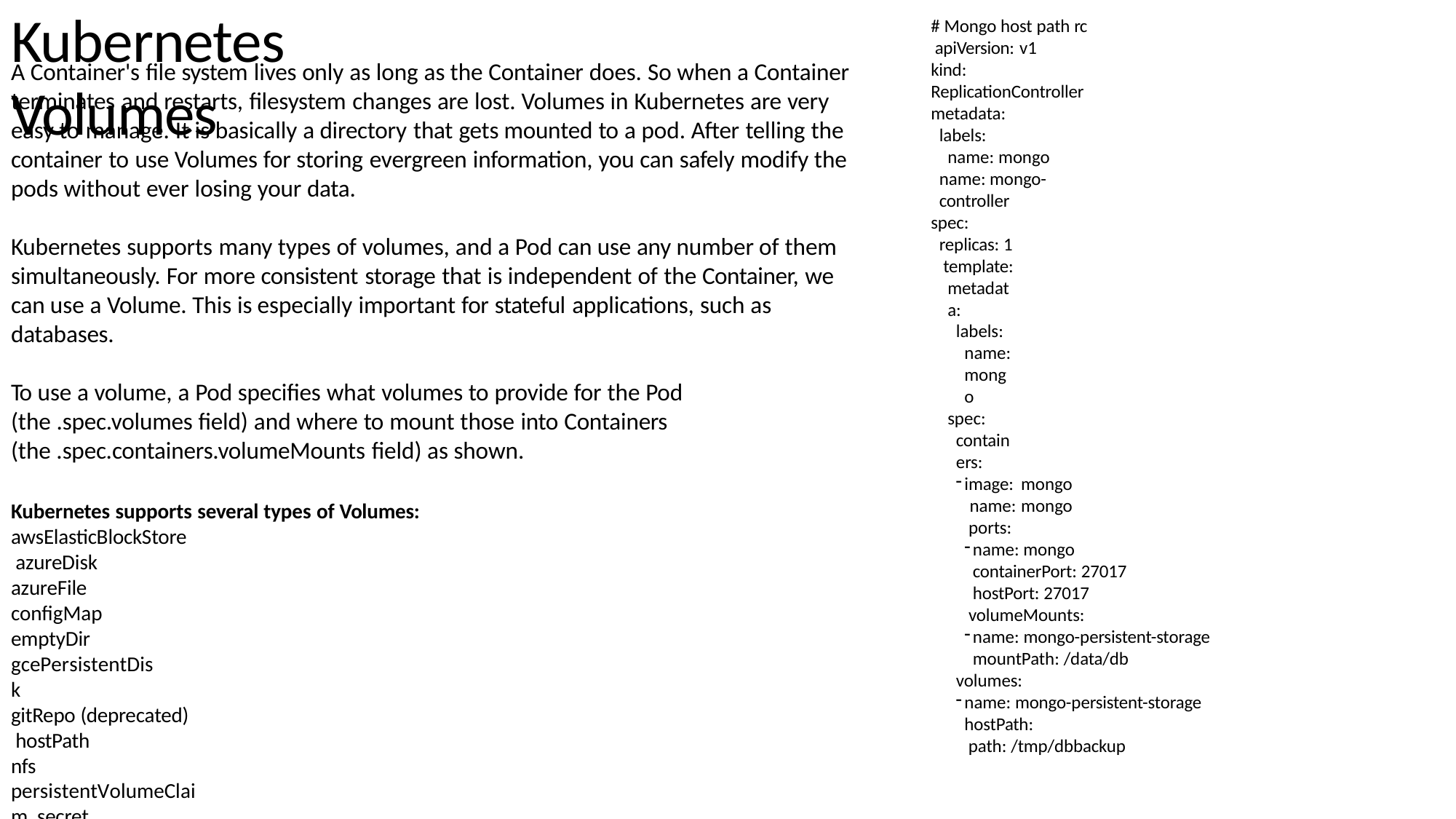

# Kubernetes Volumes
# Mongo host path rc  apiVersion: v1
kind: ReplicationController
metadata:
labels:
name: mongo
name: mongo-controller
spec:
replicas: 1  template:
metadata:
labels:
name: mongo
spec:
containers:
image: mongo  name: mongo  ports:
name: mongo  containerPort: 27017
hostPort: 27017  volumeMounts:
name: mongo-persistent-storage  mountPath: /data/db
volumes:
name: mongo-persistent-storage  hostPath:
path: /tmp/dbbackup
A Container's file system lives only as long as the Container does. So when a Container  terminates and restarts, filesystem changes are lost. Volumes in Kubernetes are very  easy to manage. It is basically a directory that gets mounted to a pod. After telling the  container to use Volumes for storing evergreen information, you can safely modify the  pods without ever losing your data.
Kubernetes supports many types of volumes, and a Pod can use any number of them  simultaneously. For more consistent storage that is independent of the Container, we  can use a Volume. This is especially important for stateful applications, such as  databases.
To use a volume, a Pod specifies what volumes to provide for the Pod  (the .spec.volumes field) and where to mount those into Containers  (the .spec.containers.volumeMounts field) as shown.
Kubernetes supports several types of Volumes:
awsElasticBlockStore  azureDisk
azureFile  configMap  emptyDir  gcePersistentDisk
gitRepo (deprecated)  hostPath
nfs  persistentVolumeClaim  secret